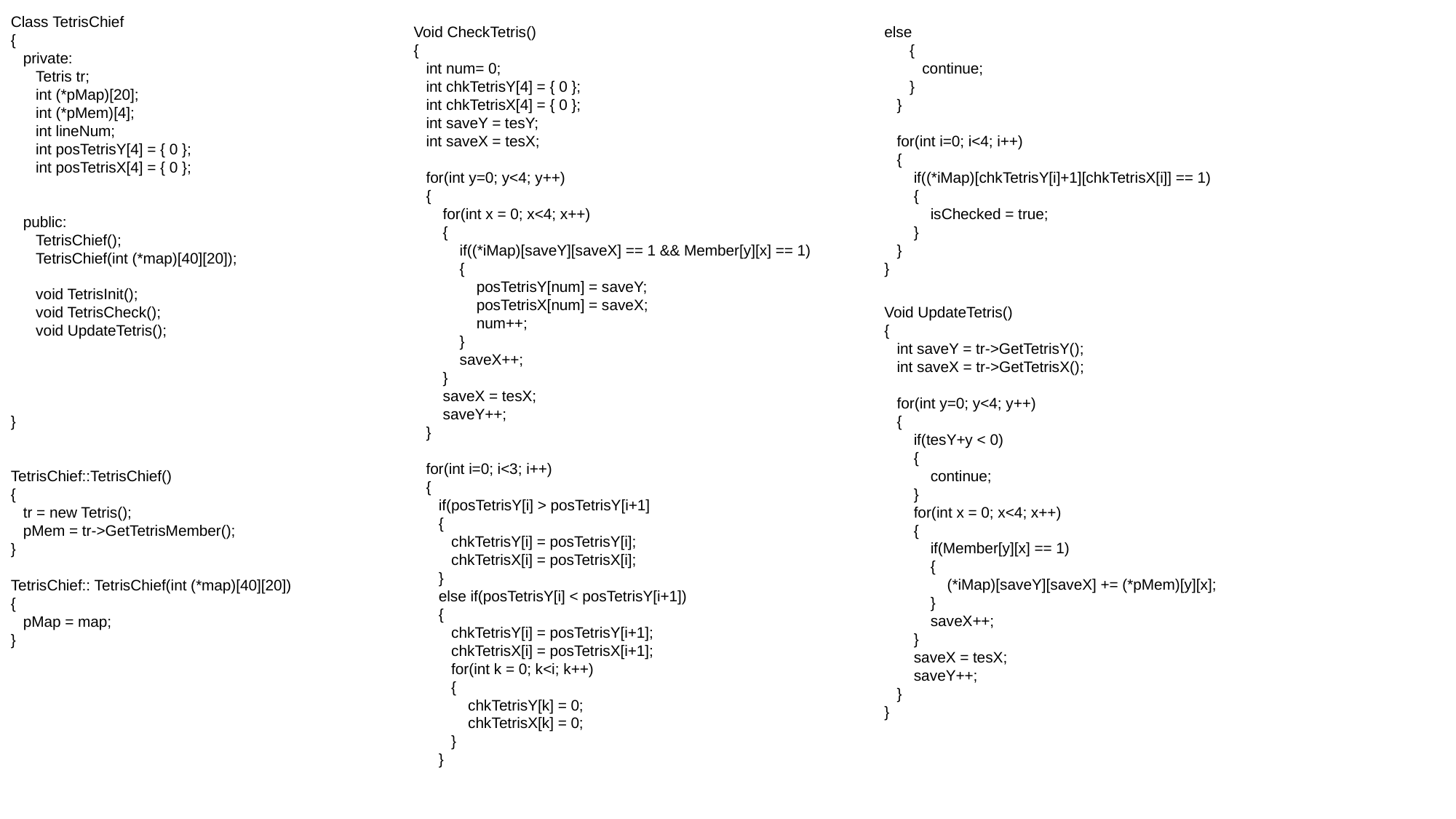

Class TetrisChief
{
   private:
      Tetris tr;
      int (*pMap)[20];
      int (*pMem)[4];
      int lineNum;
      int posTetrisY[4] = { 0 };
      int posTetrisX[4] = { 0 };

   public:
      TetrisChief();
      TetrisChief(int (*map)[40][20]);

      void TetrisInit();
      void TetrisCheck();
      void UpdateTetris();

}

TetrisChief::TetrisChief()
{
   tr = new Tetris();
   pMem = tr->GetTetrisMember();
}

TetrisChief:: TetrisChief(int (*map)[40][20])
{
   pMap = map;
}

Void CheckTetris()
{
   int num= 0;
   int chkTetrisY[4] = { 0 };
   int chkTetrisX[4] = { 0 };
   int saveY = tesY;
   int saveX = tesX;

   for(int y=0; y<4; y++)
   {
       for(int x = 0; x<4; x++)
       {
           if((*iMap)[saveY][saveX] == 1 && Member[y][x] == 1)
           {
               posTetrisY[num] = saveY;
               posTetrisX[num] = saveX;
               num++;
           }
           saveX++;
       }
       saveX = tesX;
       saveY++;
   }

   for(int i=0; i<3; i++)
   {
      if(posTetrisY[i] > posTetrisY[i+1]
      {
         chkTetrisY[i] = posTetrisY[i];
         chkTetrisX[i] = posTetrisX[i];
      }
      else if(posTetrisY[i] < posTetrisY[i+1])
      {
         chkTetrisY[i] = posTetrisY[i+1];
         chkTetrisX[i] = posTetrisX[i+1];
         for(int k = 0; k<i; k++)
         {
             chkTetrisY[k] = 0;
             chkTetrisX[k] = 0;
         }
      }
else
      {
         continue;
      }
   }

   for(int i=0; i<4; i++)
   {
       if((*iMap)[chkTetrisY[i]+1][chkTetrisX[i]] == 1)
       {
           isChecked = true;
       }
   }
}
Void UpdateTetris()
{
   int saveY = tr->GetTetrisY();
   int saveX = tr->GetTetrisX();

   for(int y=0; y<4; y++)
   {
       if(tesY+y < 0)
       {
           continue;
       }
       for(int x = 0; x<4; x++)
       {
           if(Member[y][x] == 1)
           {
               (*iMap)[saveY][saveX] += (*pMem)[y][x];
           }
           saveX++;
       }
       saveX = tesX;
       saveY++;
   }
}